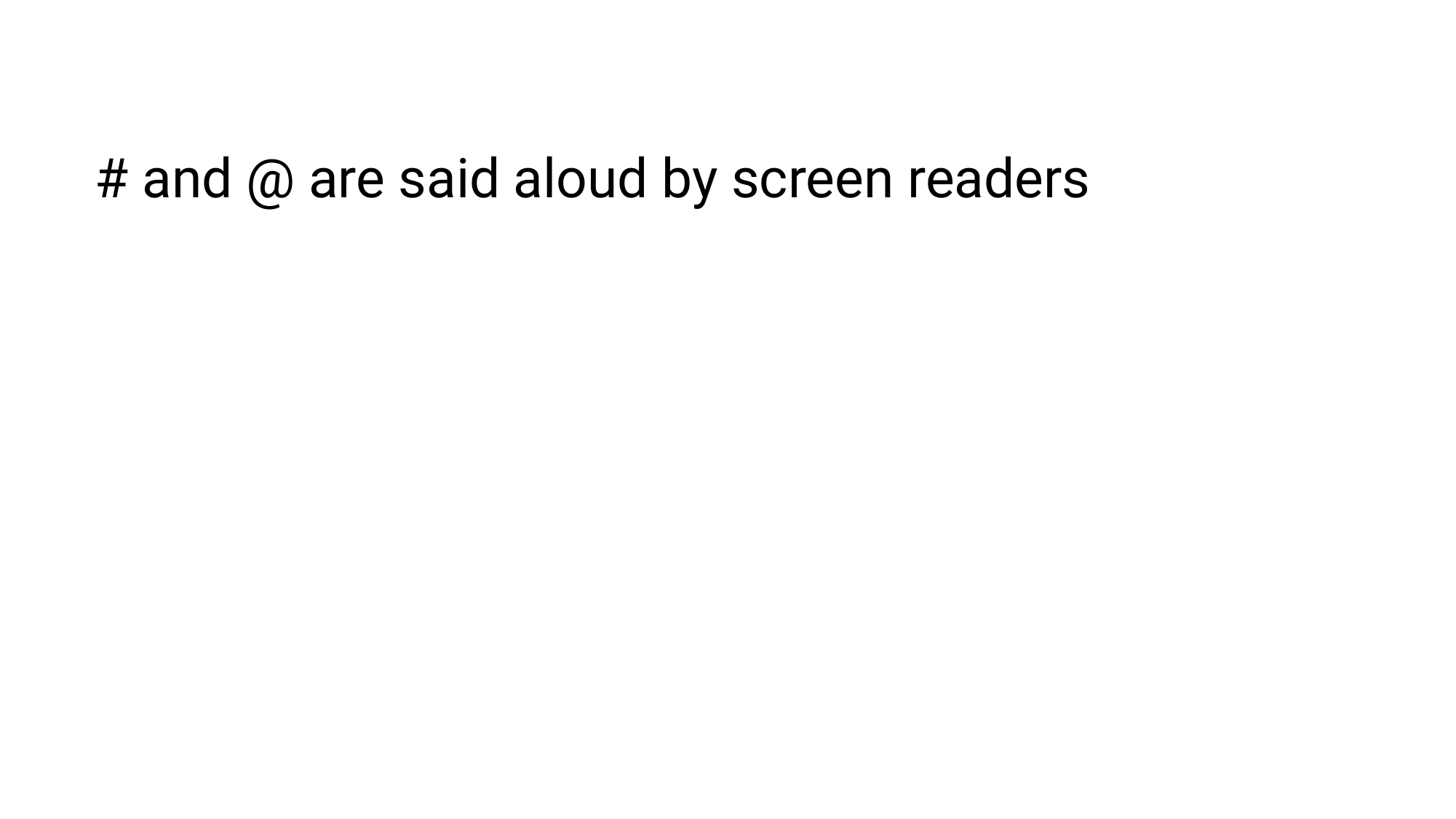

# and @ are said aloud by screen readers